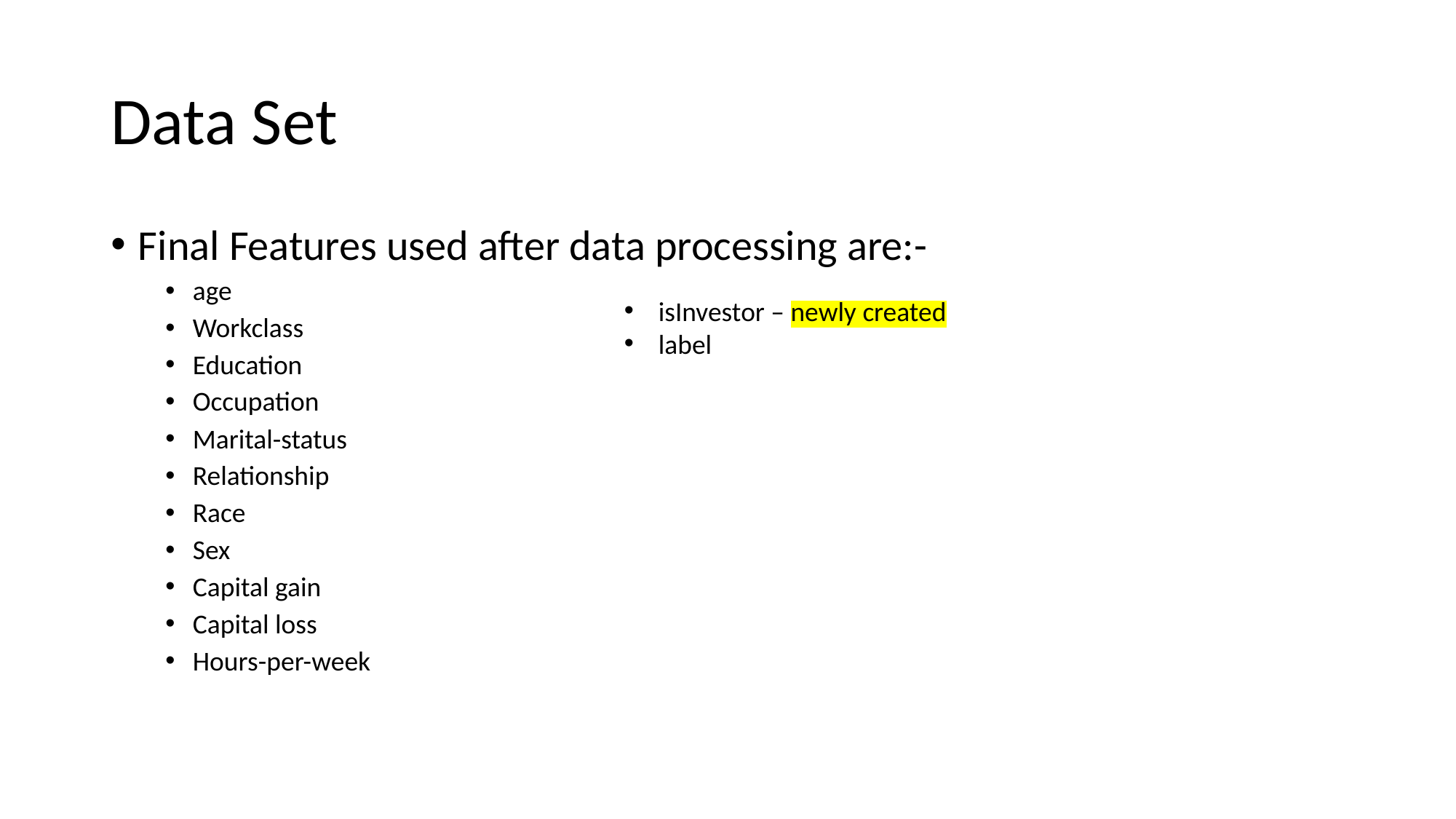

# Data Set
Final Features used after data processing are:-
age
Workclass
Education
Occupation
Marital-status
Relationship
Race
Sex
Capital gain
Capital loss
Hours-per-week

isInvestor – newly created
label